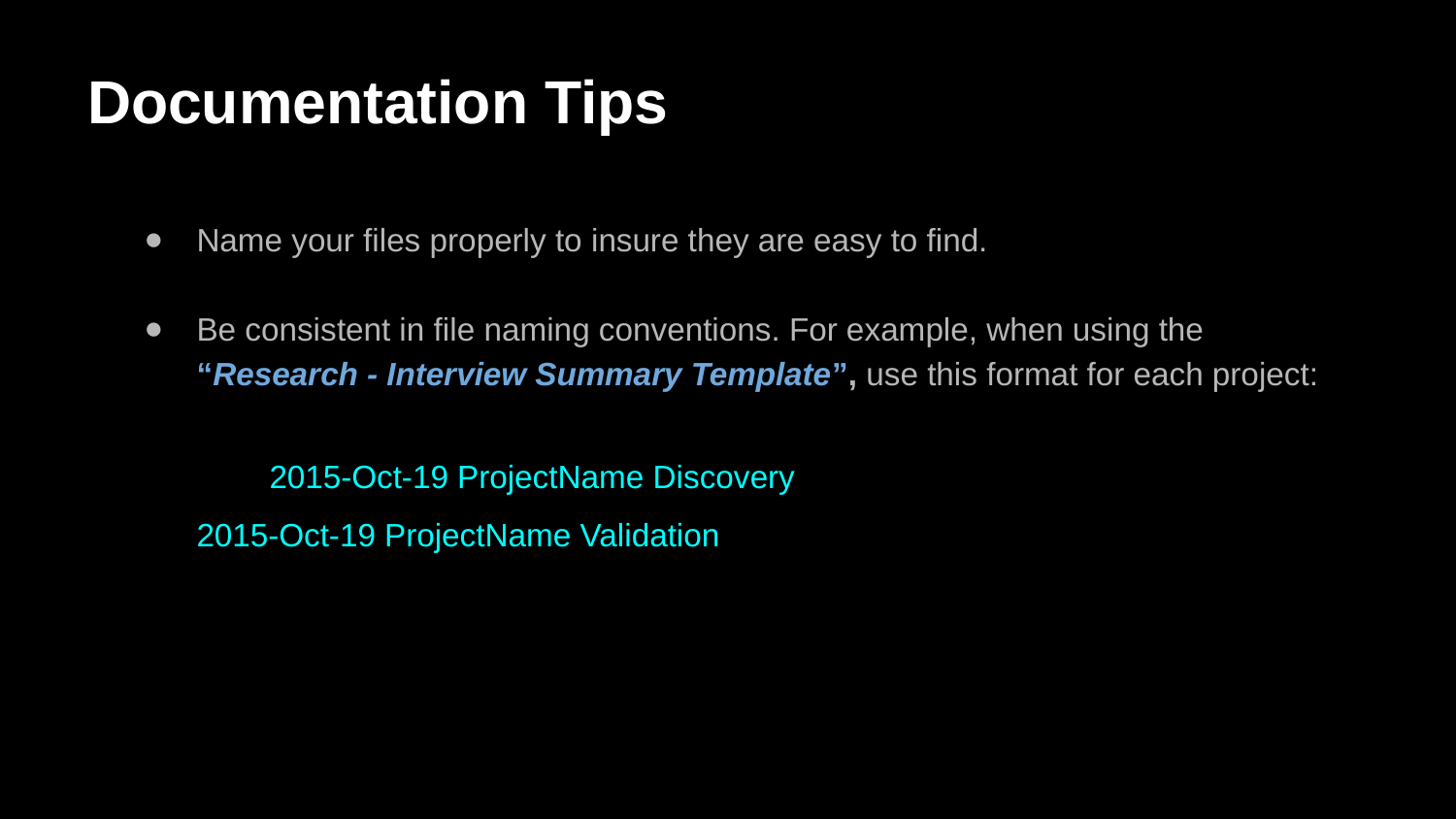

# Documentation Tips
Name your files properly to insure they are easy to find.

Be consistent in file naming conventions. For example, when using the
“Research - Interview Summary Template”, use this format for each project:

	2015-Oct-19 ProjectName Discovery
2015-Oct-19 ProjectName Validation